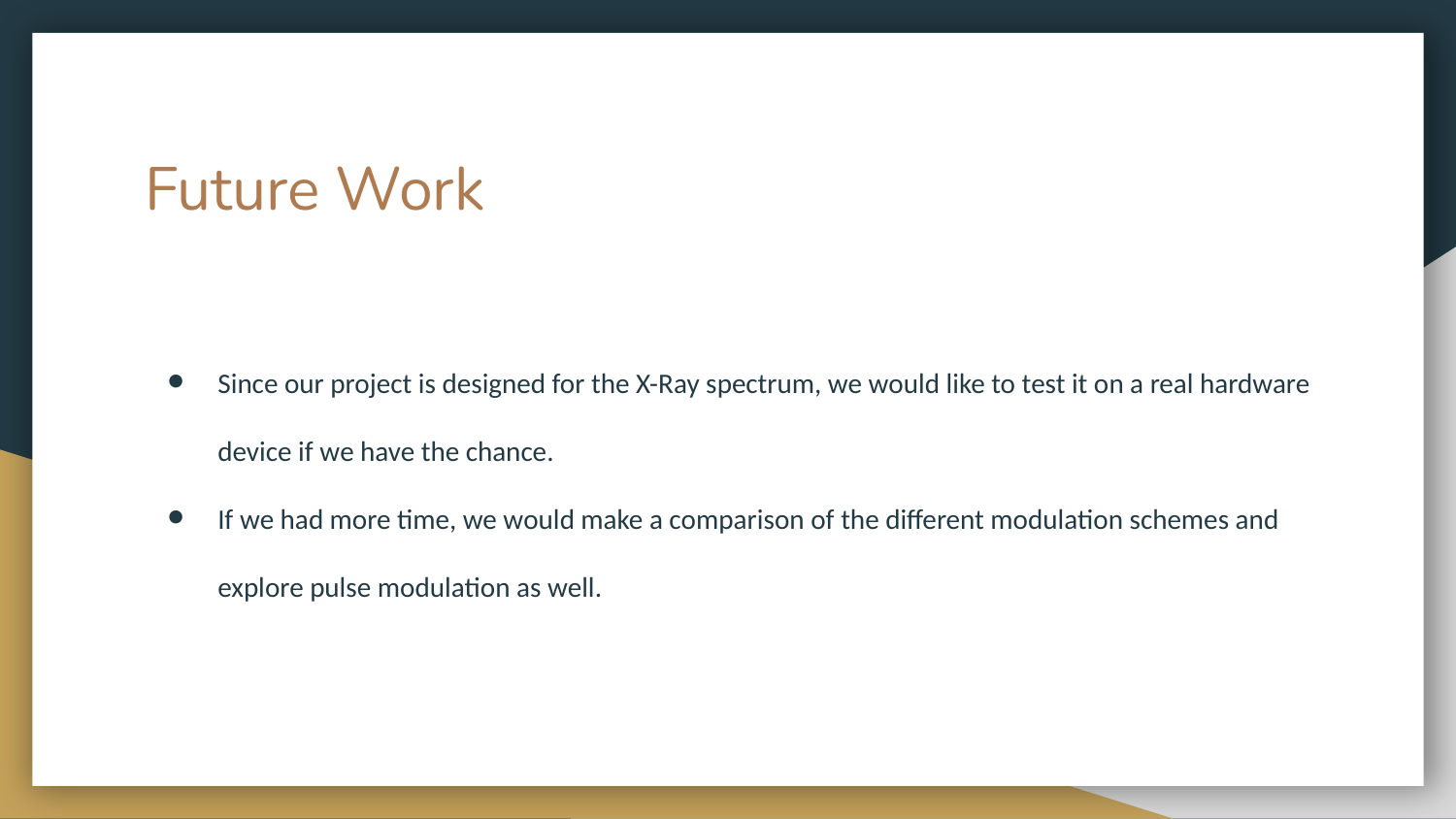

# Future Work
Since our project is designed for the X-Ray spectrum, we would like to test it on a real hardware device if we have the chance.
If we had more time, we would make a comparison of the different modulation schemes and explore pulse modulation as well.